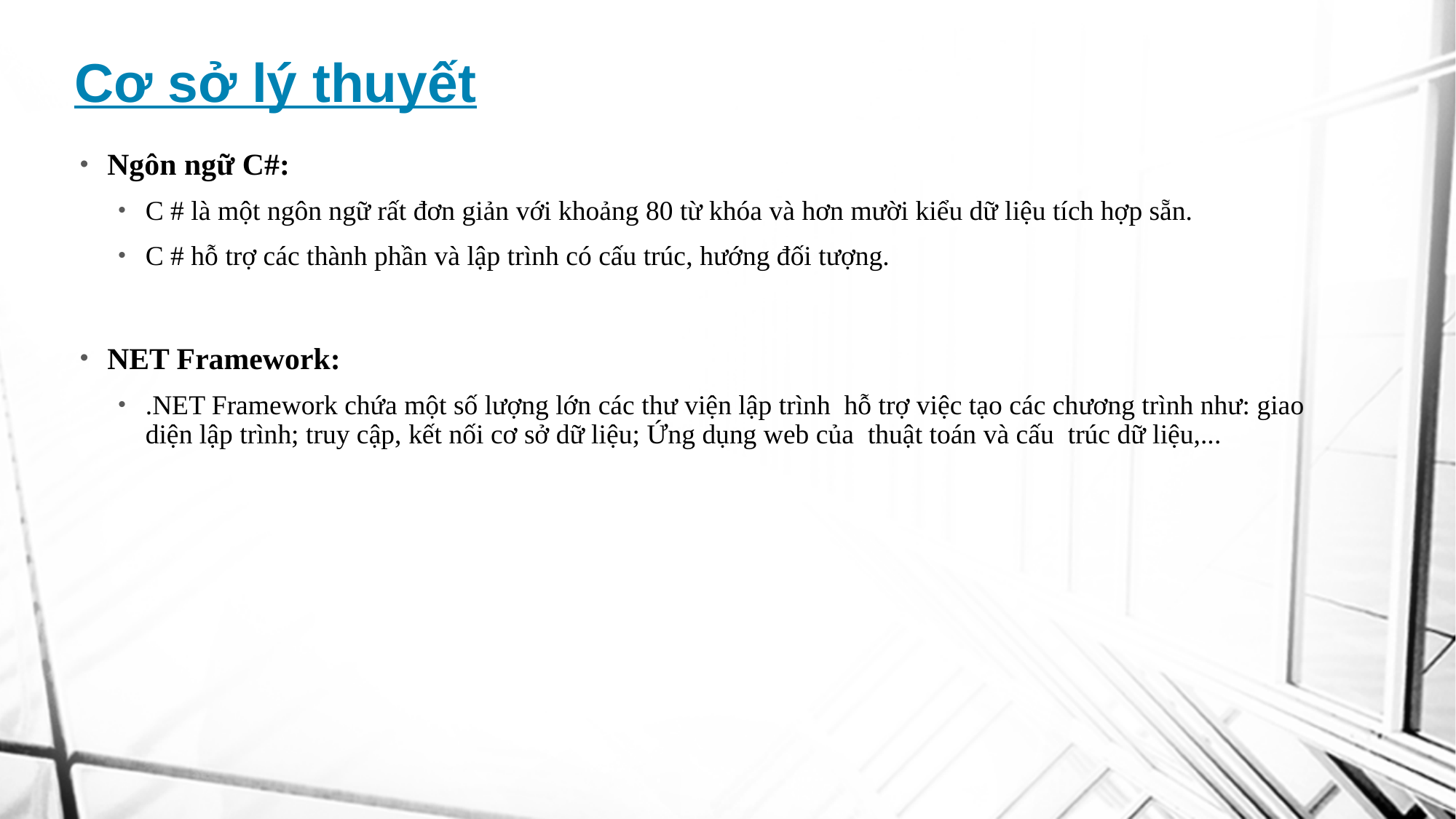

# Cơ sở lý thuyết
Ngôn ngữ C#:
C # là một ngôn ngữ rất đơn giản với khoảng 80 từ khóa và hơn mười kiểu dữ liệu tích hợp sẵn.
C # hỗ trợ các thành phần và lập trình có cấu trúc, hướng đối tượng.

NET Framework:
.NET Framework chứa một số lượng lớn các thư viện lập trình  hỗ trợ việc tạo các chương trình như: giao diện lập trình; truy cập, kết nối cơ sở dữ liệu; Ứng dụng web của  thuật toán và cấu  trúc dữ liệu,...